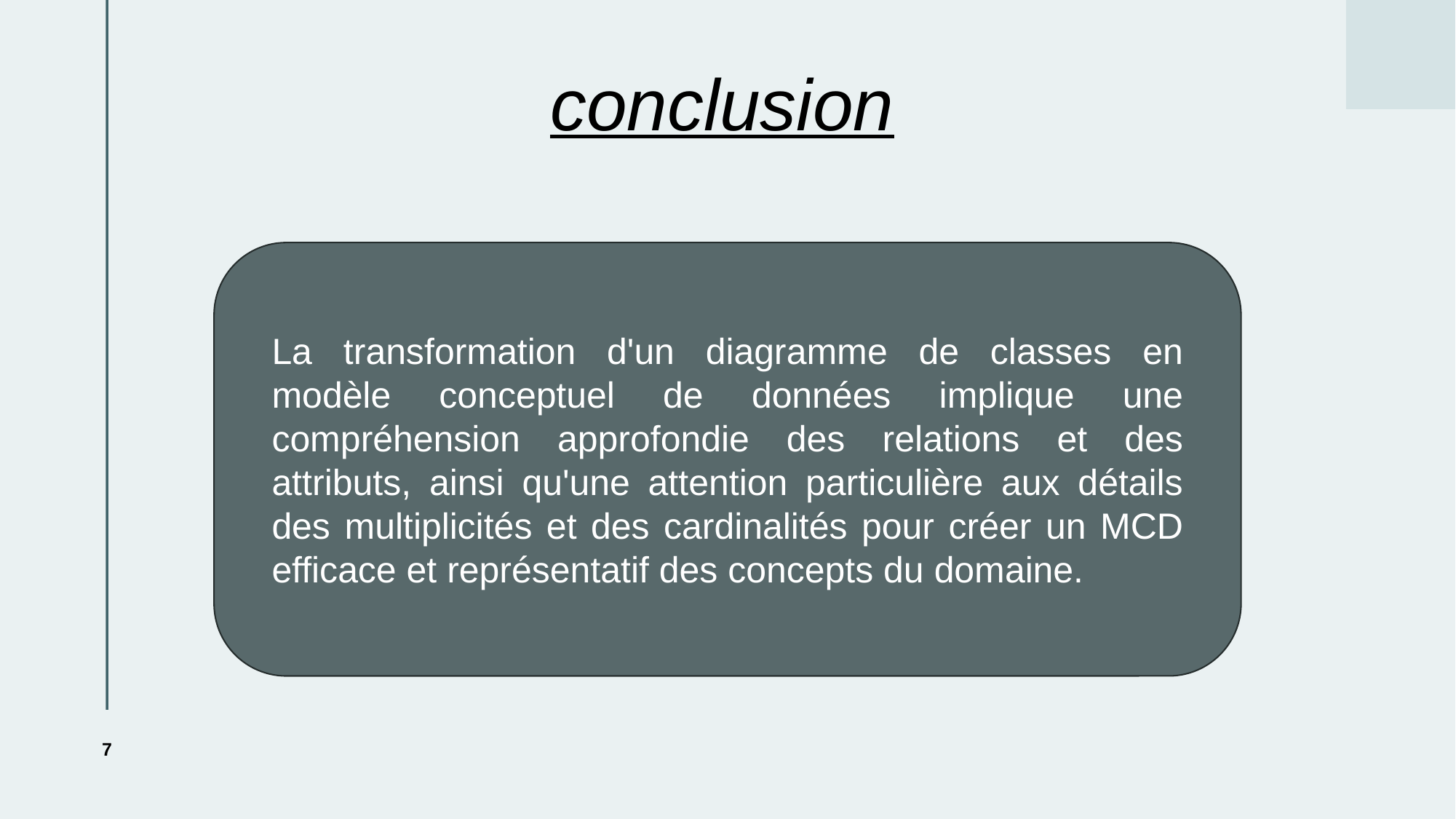

# conclusion

La transformation d'un diagramme de classes en modèle conceptuel de données implique une compréhension approfondie des relations et des attributs, ainsi qu'une attention particulière aux détails des multiplicités et des cardinalités pour créer un MCD efficace et représentatif des concepts du domaine.
7